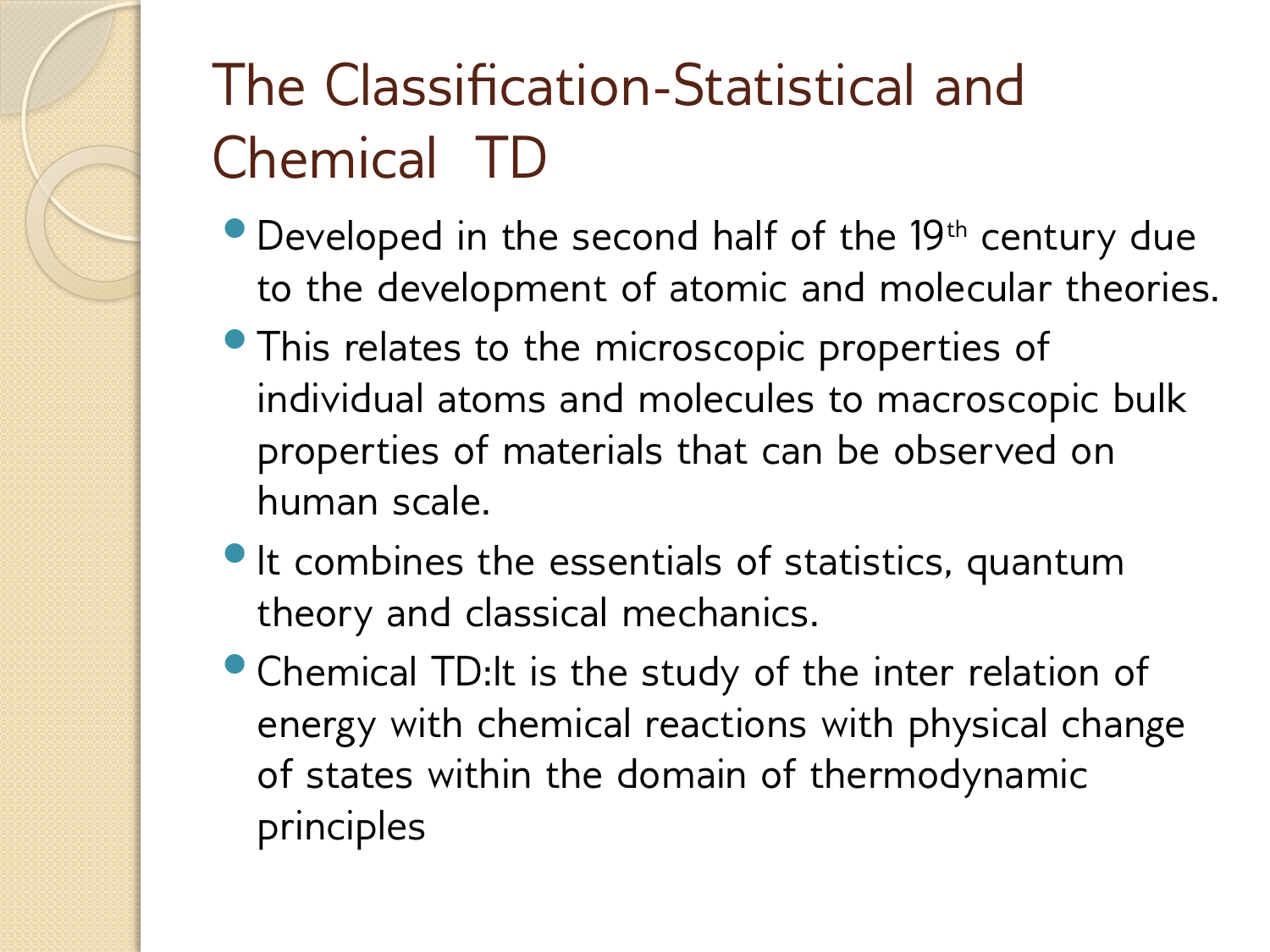

# The Classification-Statistical and Chemical  TD
Developed in the second half of the 19th century due to the development of atomic and molecular theories.
This relates to the microscopic properties of individual atoms and molecules to macroscopic bulk properties of materials that can be observed on human scale.
It combines the essentials of statistics, quantum theory and classical mechanics.
Chemical TD:It is the study of the inter relation of energy with chemical reactions with physical change of states within the domain of thermodynamic principles